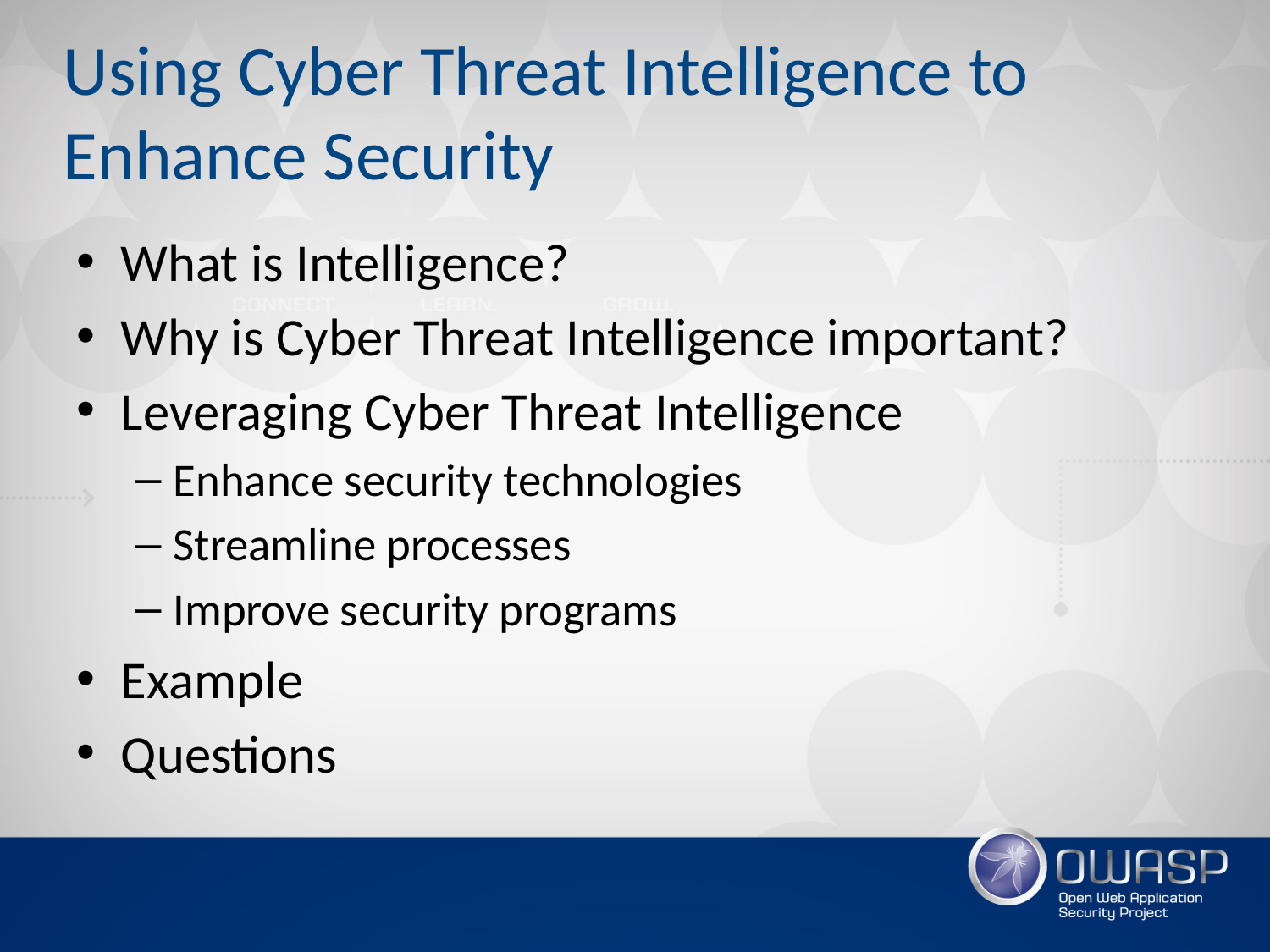

# Using Cyber Threat Intelligence to Enhance Security
What is Intelligence?
Why is Cyber Threat Intelligence important?
Leveraging Cyber Threat Intelligence
Enhance security technologies
Streamline processes
Improve security programs
Example
Questions